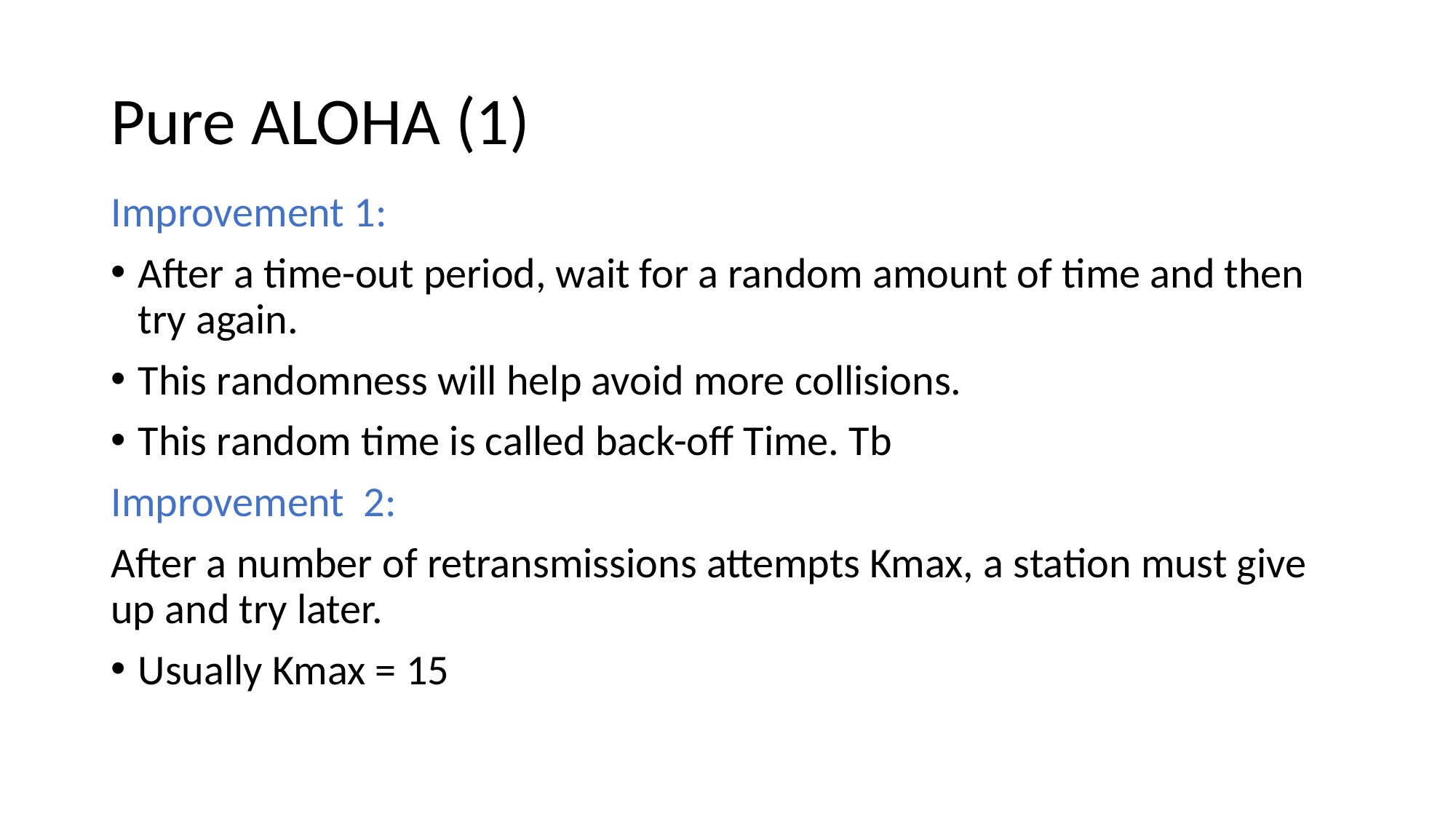

# Pure ALOHA (1)
Improvement 1:
After a time-out period, wait for a random amount of time and then try again.
This randomness will help avoid more collisions.
This random time is called back-off Time. Tb
Improvement  2:
After a number of retransmissions attempts Kmax, a station must give up and try later.
Usually Kmax = 15